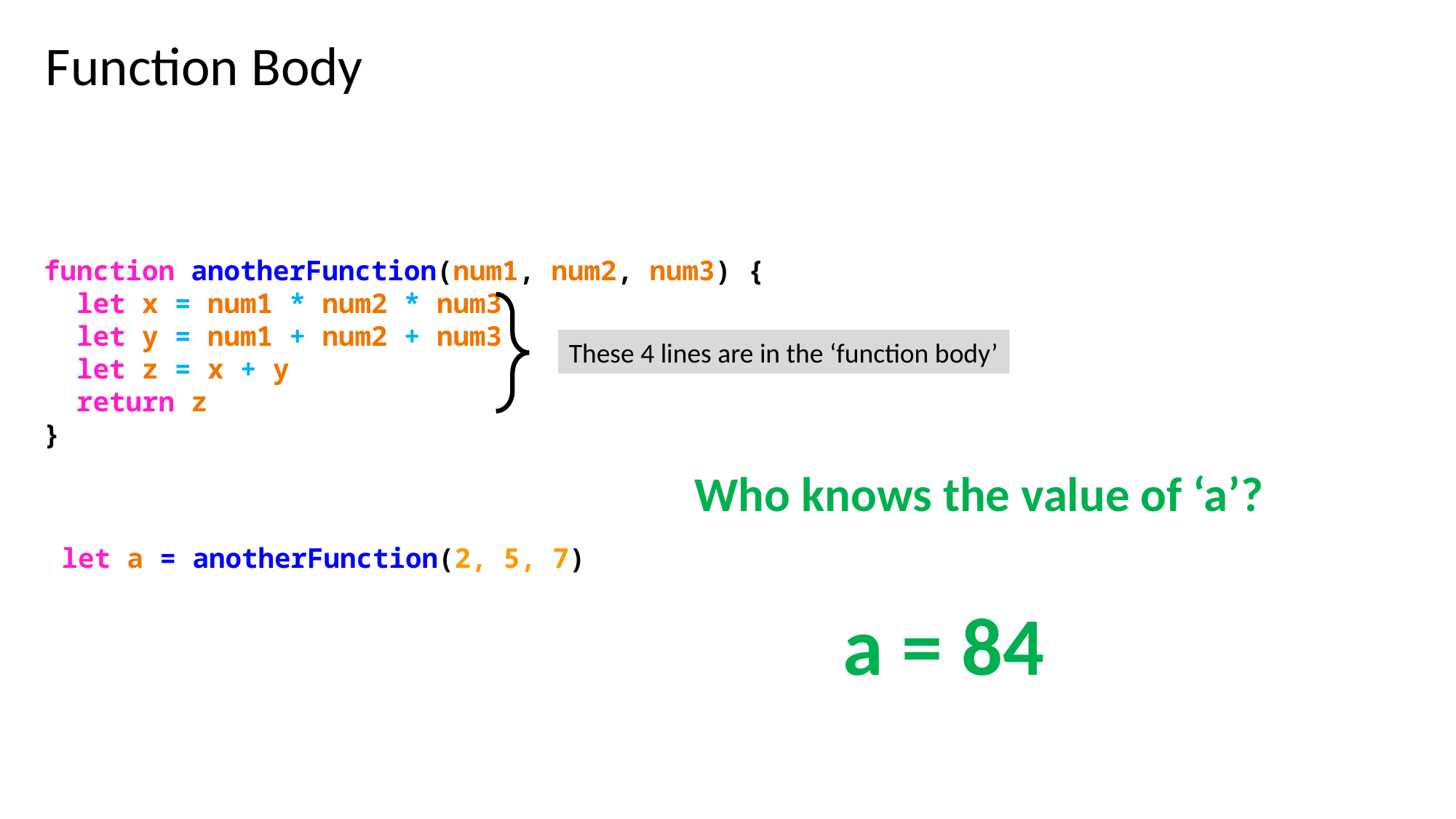

Function Body
function anotherFunction(num1, num2, num3) {
  let x = num1 * num2 * num3
  let y = num1 + num2 + num3
  let z = x + y
  return z
}

These 4 lines are in the ‘function body’
Who knows the value of ‘a’?
let a = anotherFunction(2, 5, 7)
a = 84